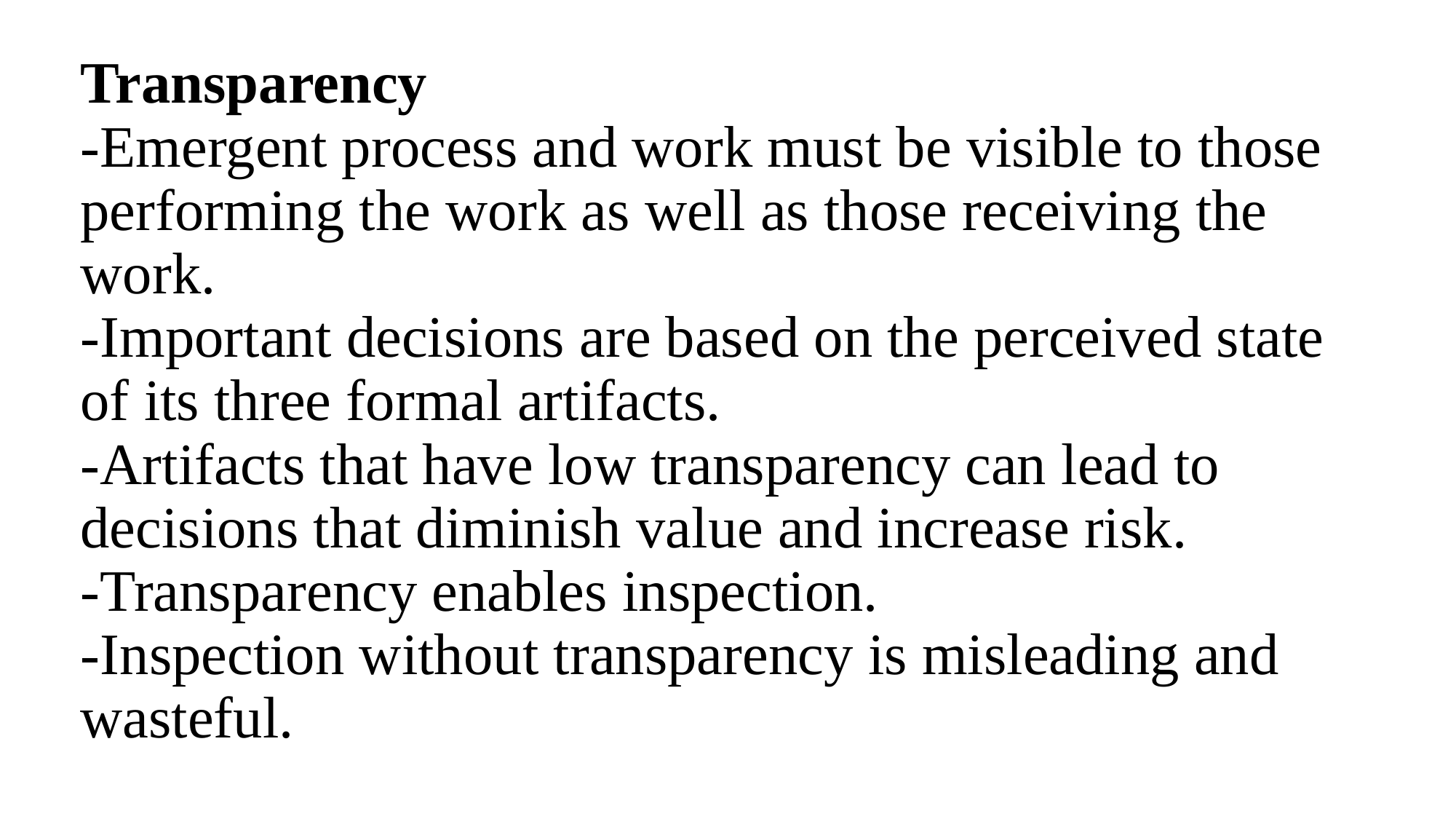

# Transparency -Emergent process and work must be visible to those performing the work as well as those receiving the work. -Important decisions are based on the perceived state of its three formal artifacts. -Artifacts that have low transparency can lead to decisions that diminish value and increase risk. -Transparency enables inspection. -Inspection without transparency is misleading and wasteful.